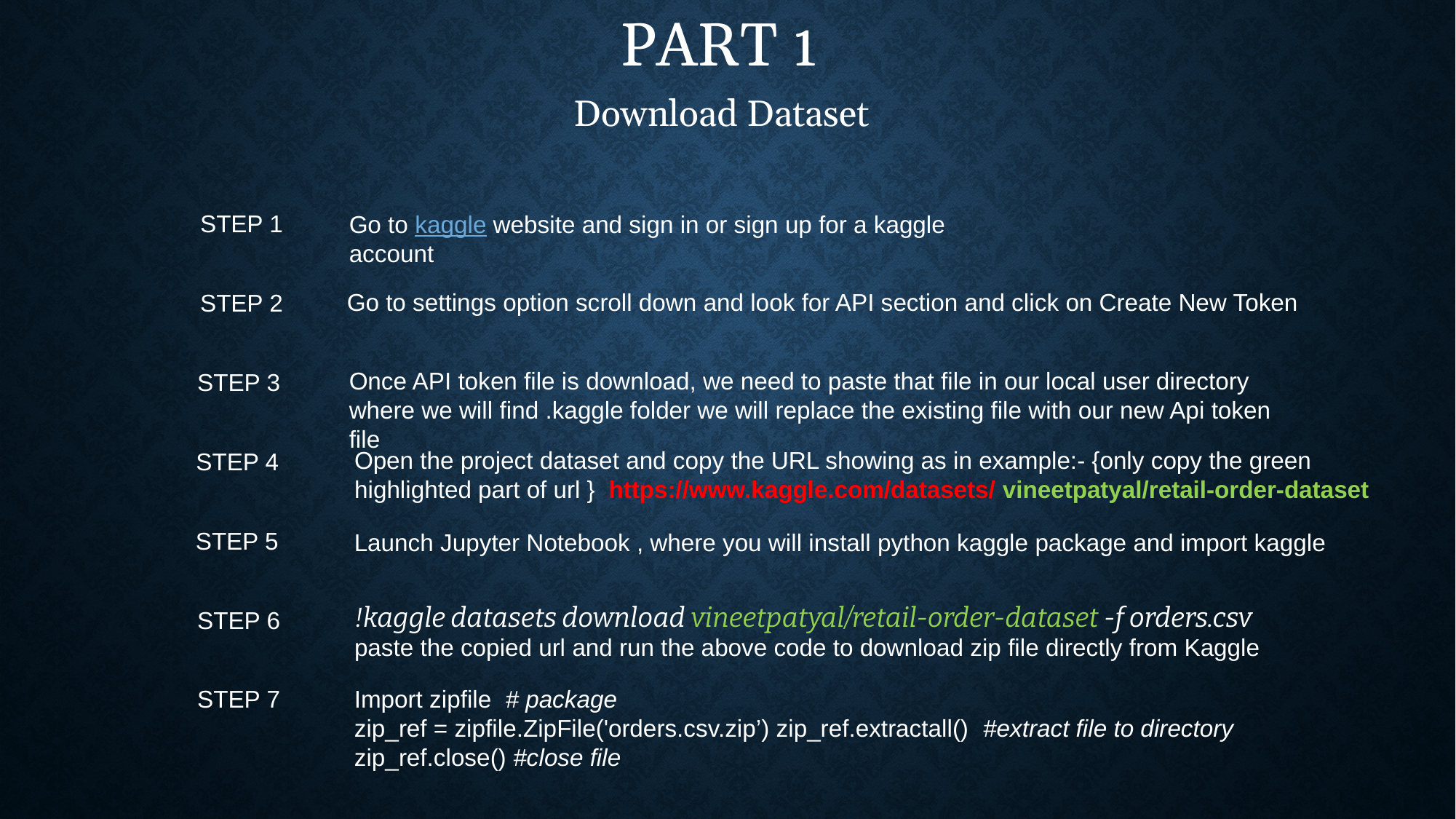

PART 1
Download Dataset
STEP 1
Go to kaggle website and sign in or sign up for a kaggle account
Go to settings option scroll down and look for API section and click on Create New Token
STEP 2
Once API token file is download, we need to paste that file in our local user directory where we will find .kaggle folder we will replace the existing file with our new Api token file
STEP 3
Open the project dataset and copy the URL showing as in example:- {only copy the green highlighted part of url }  https://www.kaggle.com/datasets/ vineetpatyal/retail-order-dataset
STEP 4
STEP 5
Launch Jupyter Notebook , where you will install python kaggle package and import kaggle
!kaggle datasets download vineetpatyal/retail-order-dataset -f orders.csv
paste the copied url and run the above code to download zip file directly from Kaggle
STEP 6
STEP 7
Import zipfile  # package
zip_ref = zipfile.ZipFile('orders.csv.zip’) zip_ref.extractall()  #extract file to directory
zip_ref.close() #close file